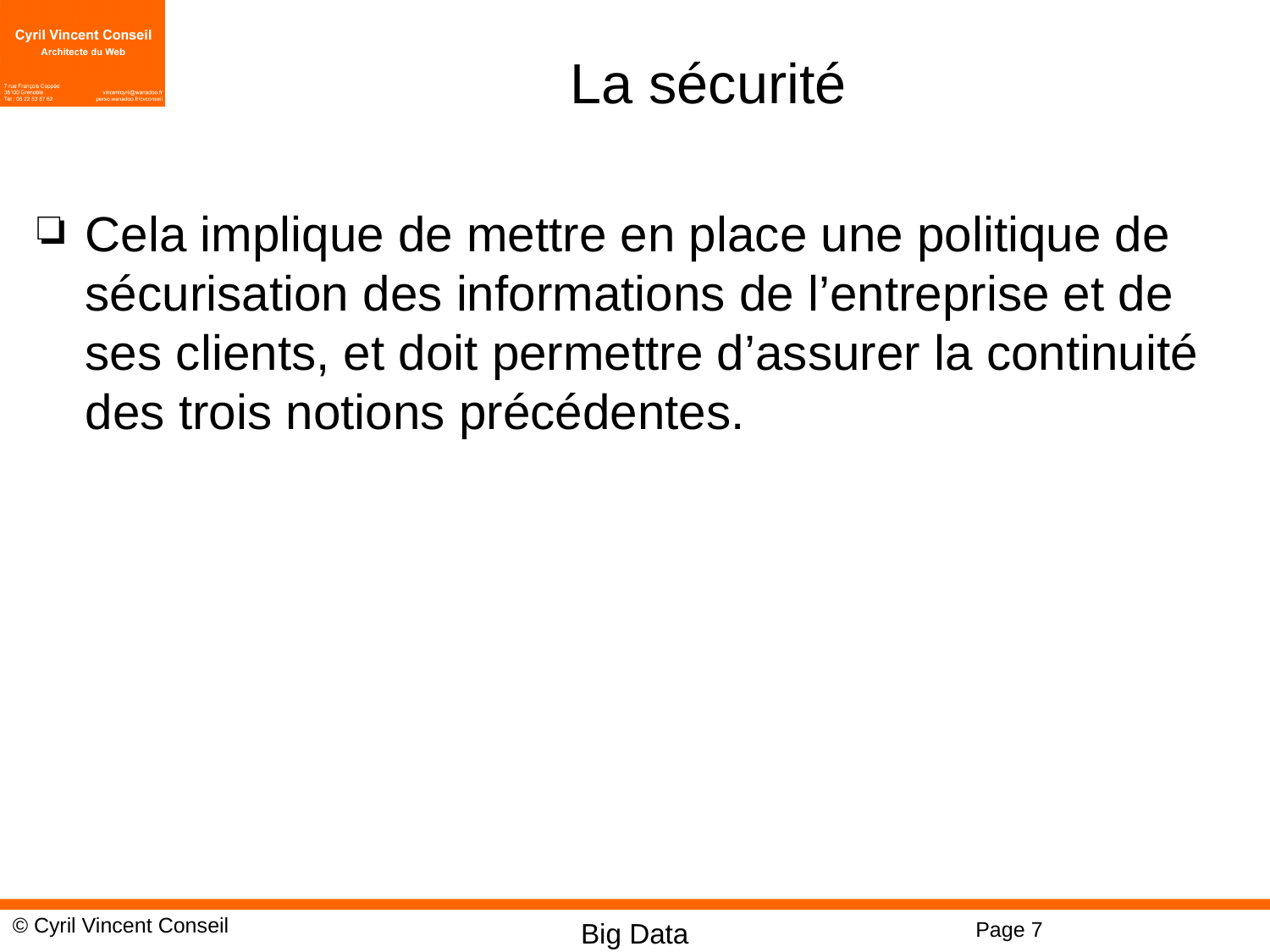

# La sécurité
Cela implique de mettre en place une politique de sécurisation des informations de l’entreprise et de ses clients, et doit permettre d’assurer la continuité des trois notions précédentes.